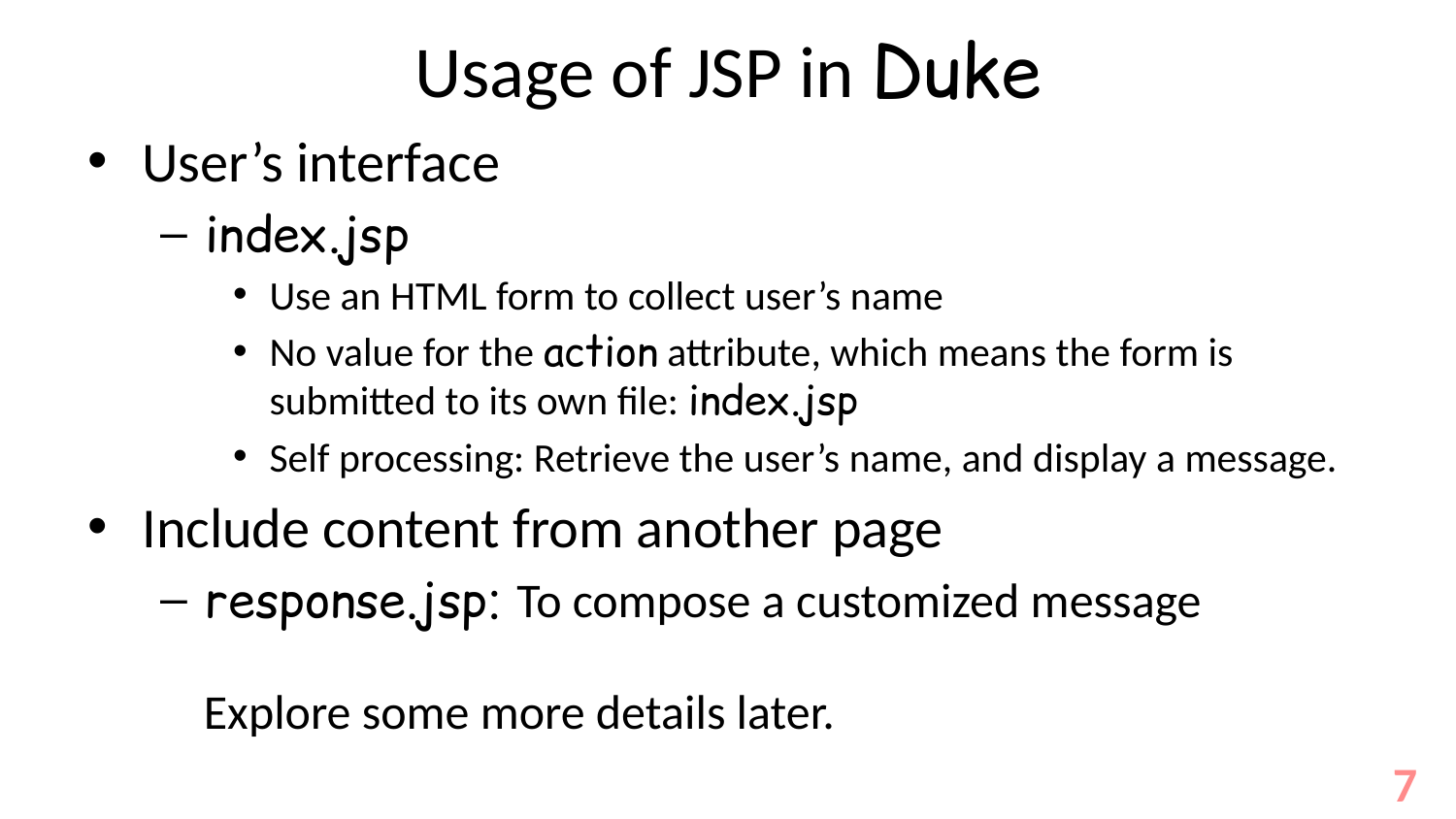

# Usage of JSP in Duke
User’s interface
index.jsp
Use an HTML form to collect user’s name
No value for the action attribute, which means the form is submitted to its own file: index.jsp
Self processing: Retrieve the user’s name, and display a message.
Include content from another page
response.jsp: To compose a customized message
Explore some more details later.
7